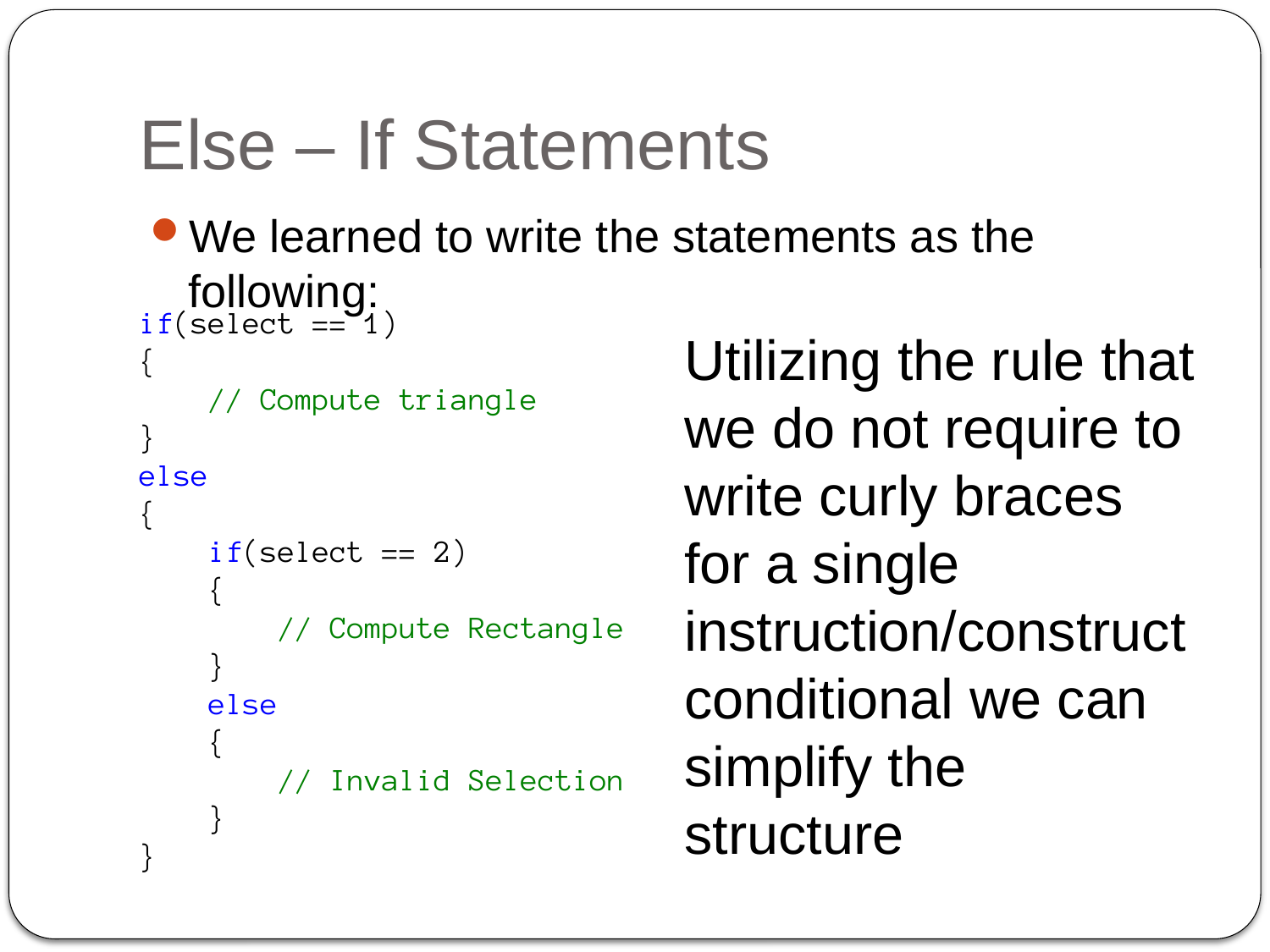

# Else – If Statements
We learned to write the statements as the following:
if(select == 1)
{
    // Compute triangle
}
else
{
    if(select == 2)
    {
        // Compute Rectangle
    }
    else
    {
        // Invalid Selection
    }
}
Utilizing the rule that we do not require to write curly braces for a single instruction/construct conditional we can simplify the structure